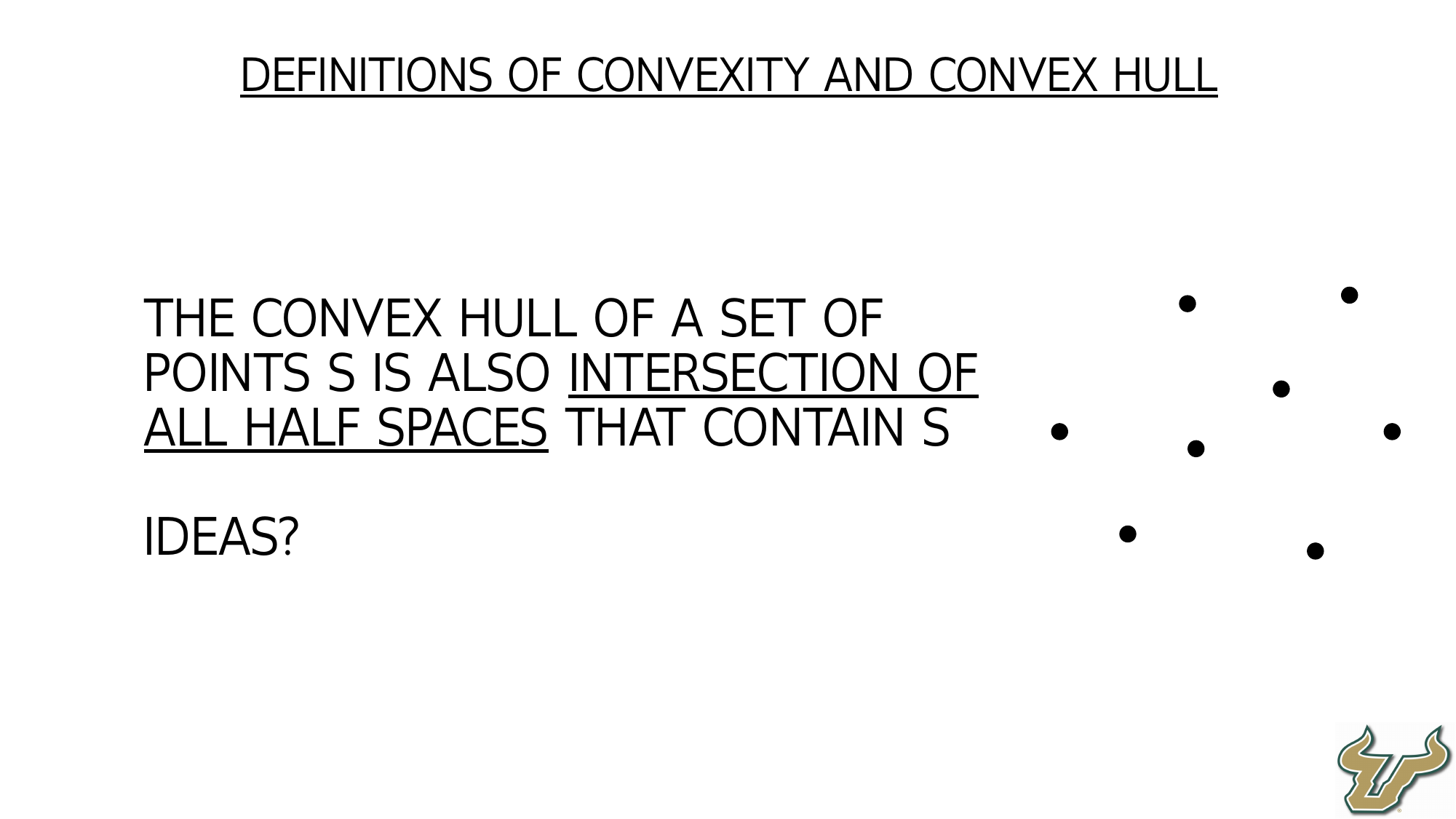

Definitions of convexity and convex hull
The convex hull of a set of points S is also intersection of all half spaces that contain S

Ideas?